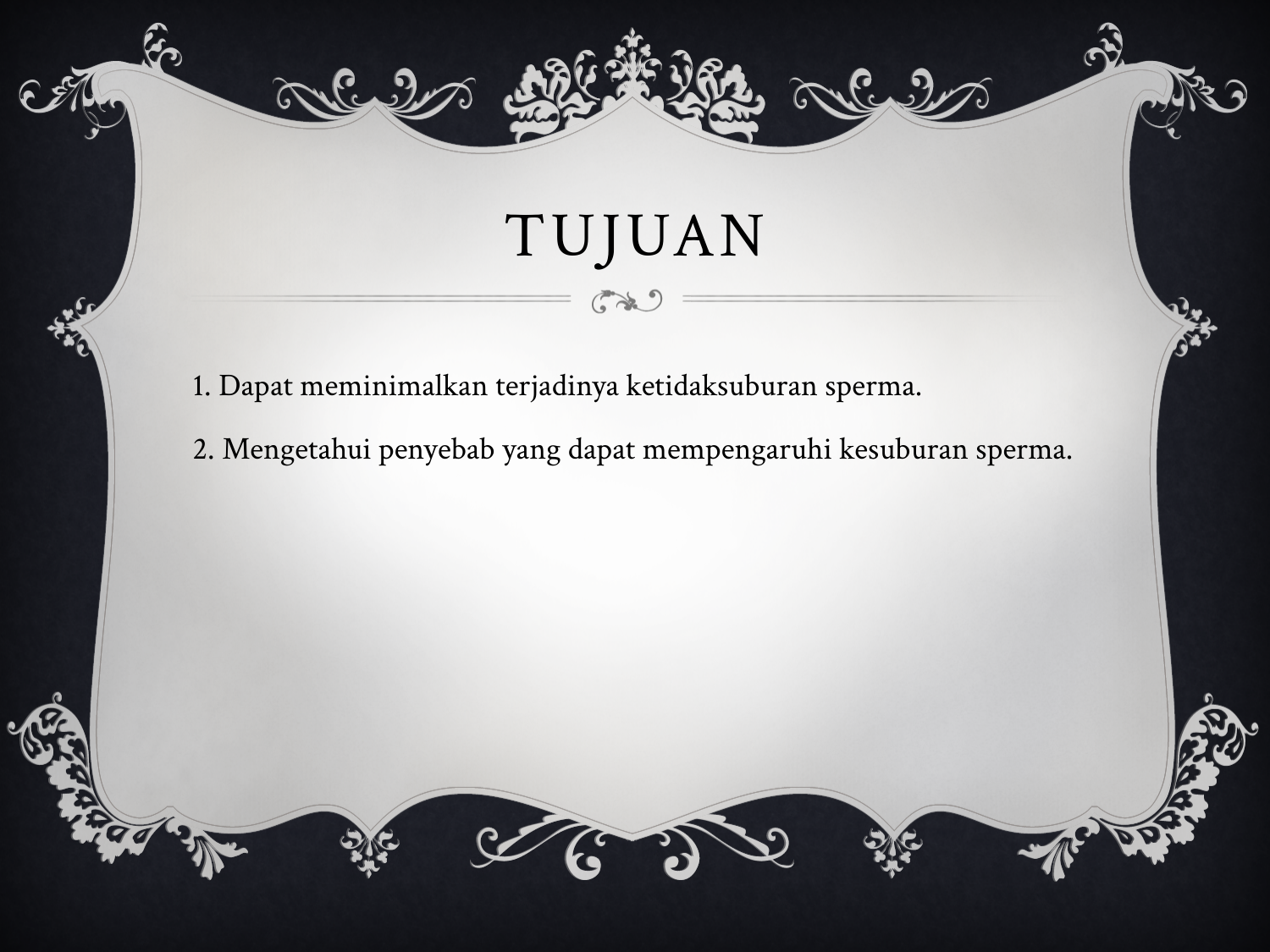

# TUJUAN
1. Dapat meminimalkan terjadinya ketidaksuburan sperma.
2. Mengetahui penyebab yang dapat mempengaruhi kesuburan sperma.